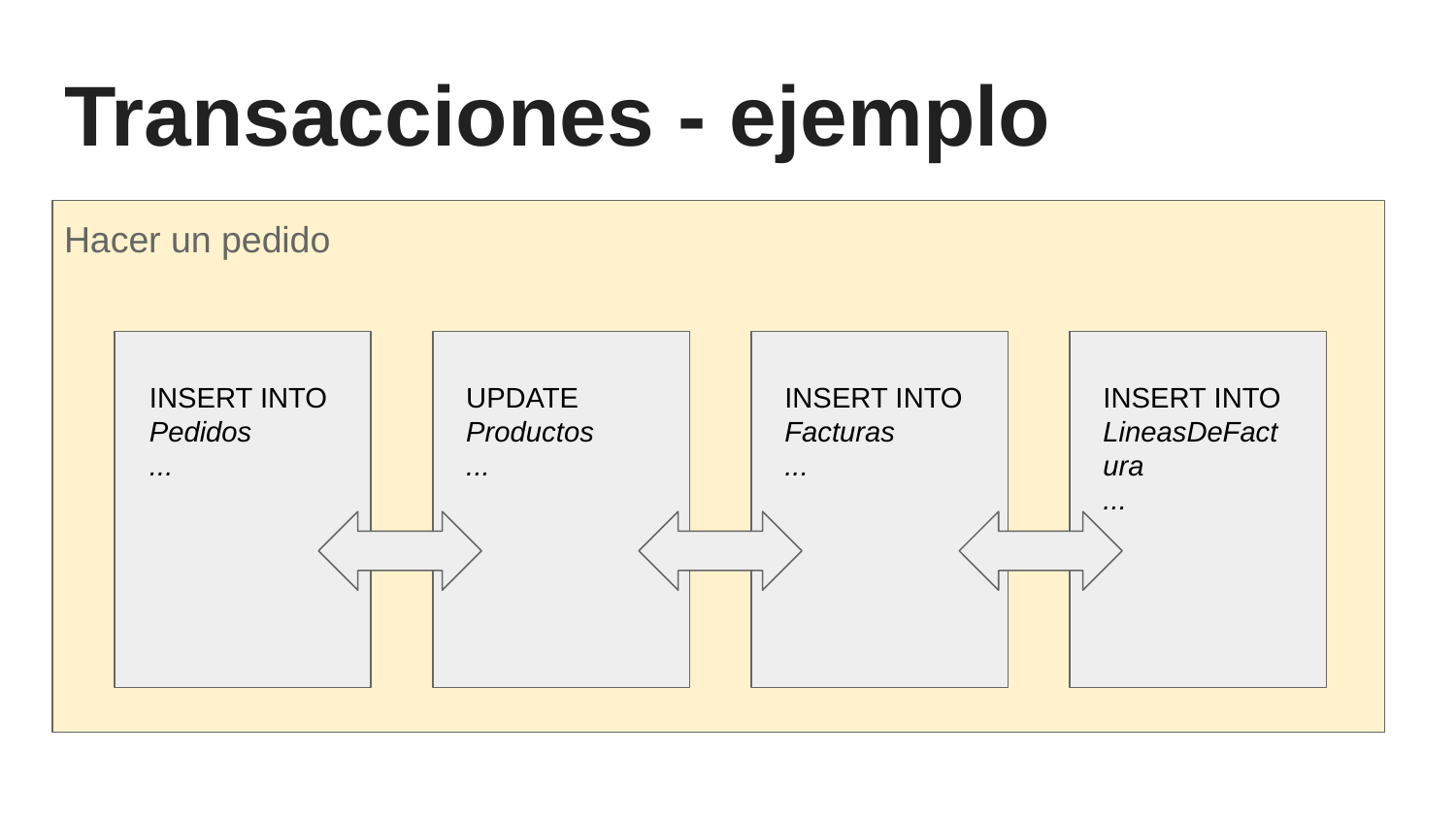

# Transacciones - ejemplo
Hacer un pedido

INSERT INTO
Pedidos
...
UPDATE
Productos
...
INSERT INTO
Facturas
...
INSERT INTO
LineasDeFactura
...